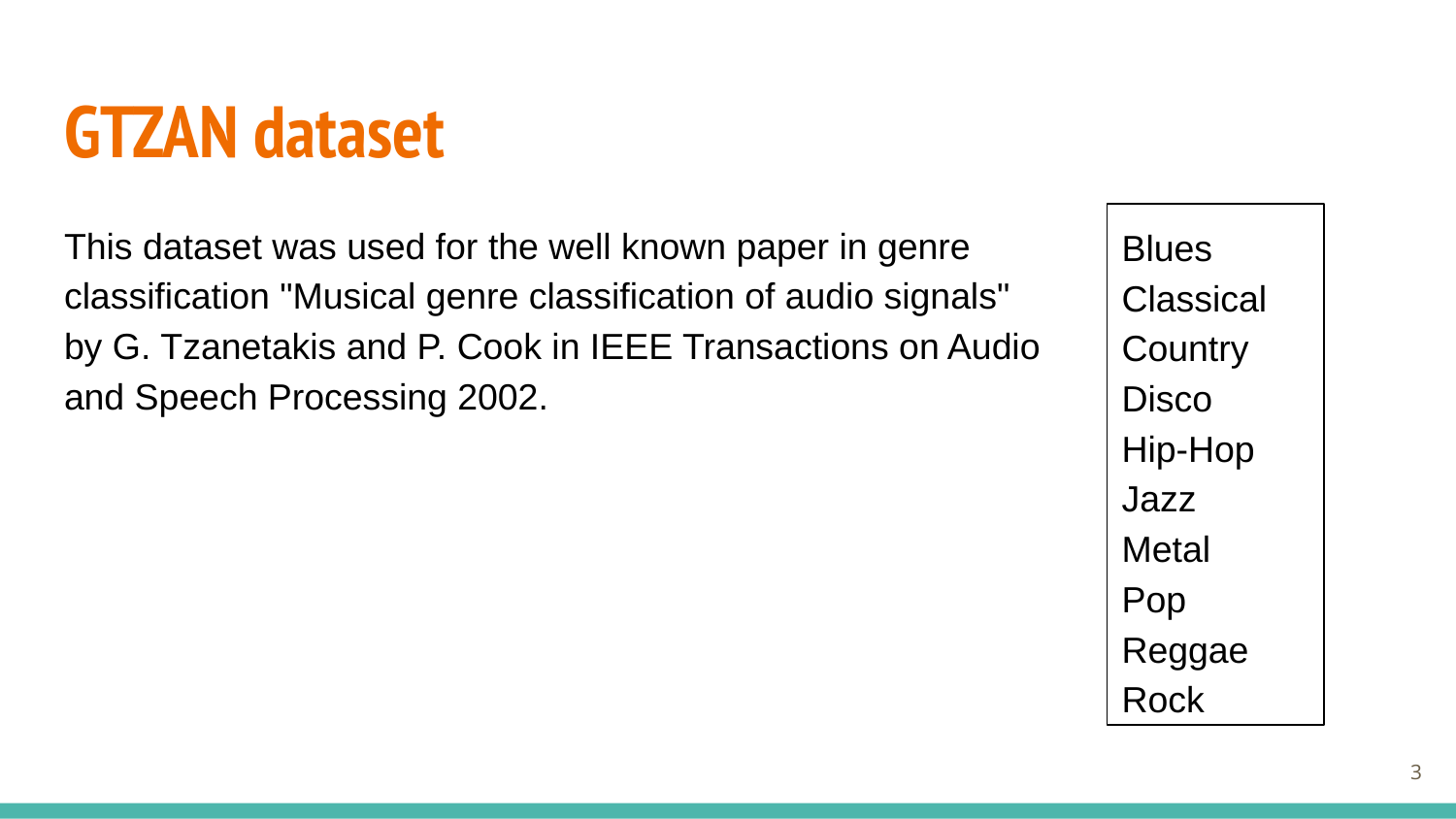

# GTZAN dataset
This dataset was used for the well known paper in genre classification "Musical genre classification of audio signals" by G. Tzanetakis and P. Cook in IEEE Transactions on Audio and Speech Processing 2002.
Blues
Classical
Country
Disco
Hip-Hop
Jazz
Metal
Pop
Reggae
Rock

3